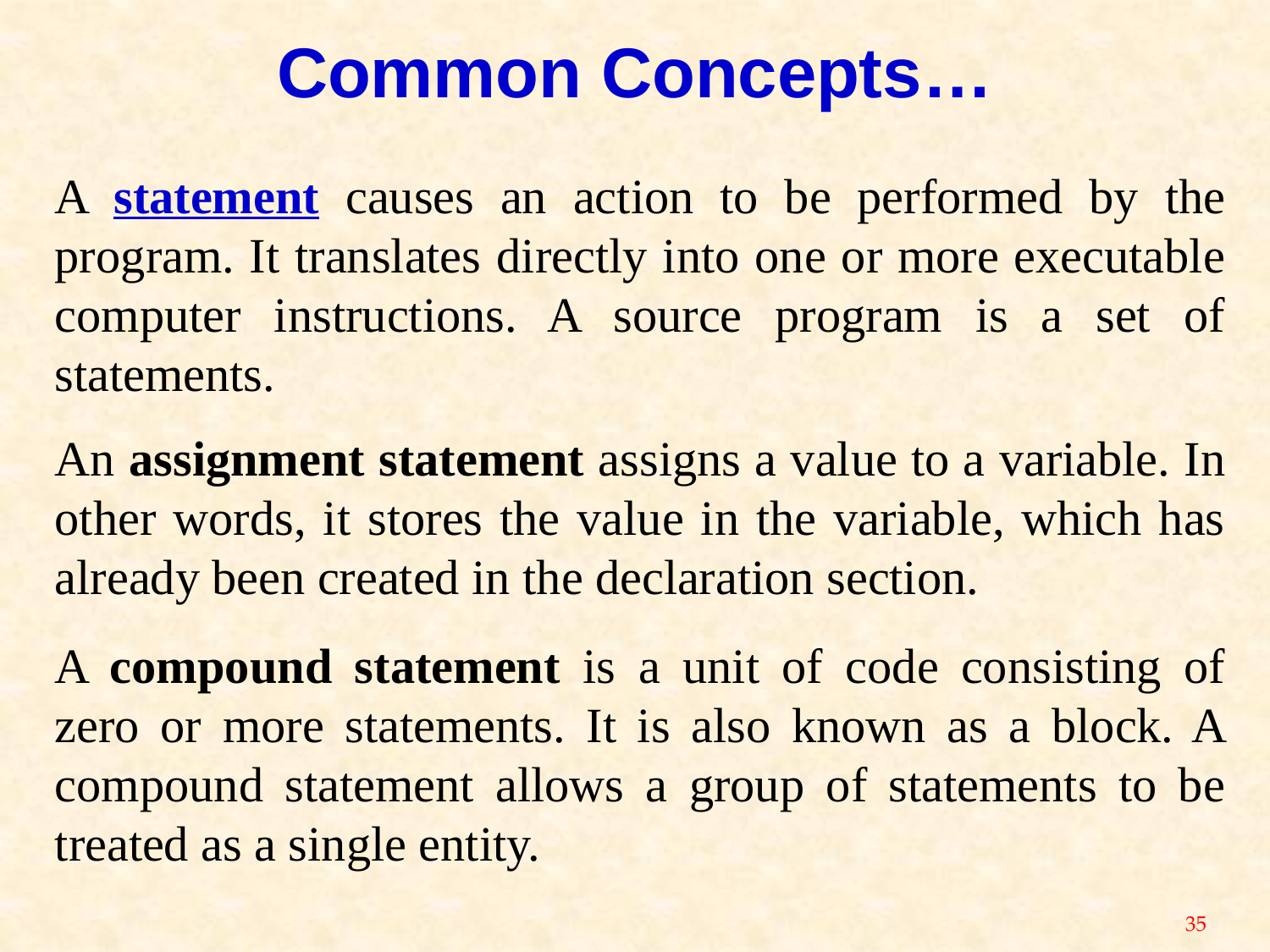

Common Concepts…
A statement causes an action to be performed by the program. It translates directly into one or more executable computer instructions. A source program is a set of statements.

An assignment statement assigns a value to a variable. In other words, it stores the value in the variable, which has already been created in the declaration section.

A compound statement is a unit of code consisting of zero or more statements. It is also known as a block. A compound statement allows a group of statements to be treated as a single entity.
35